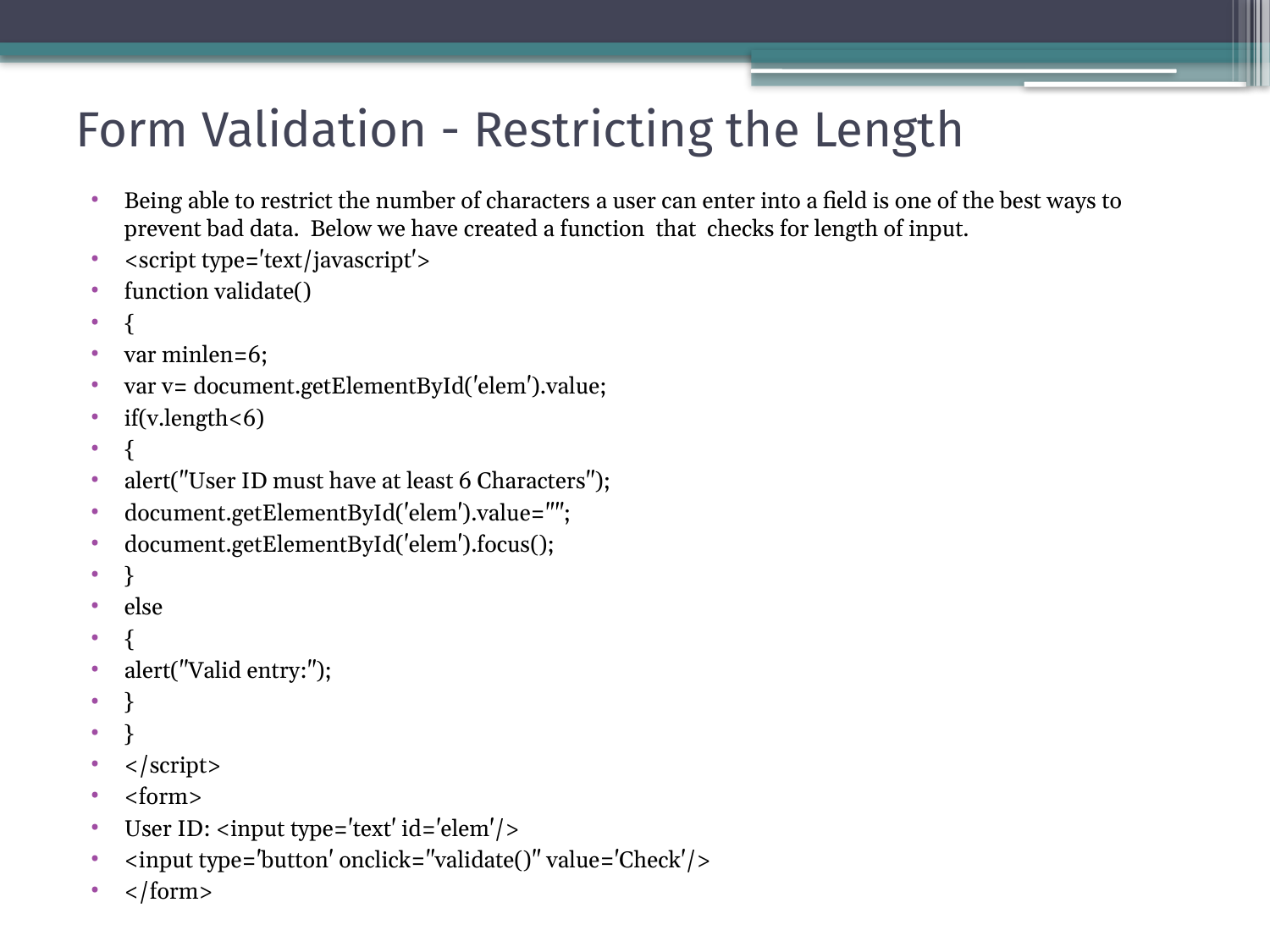

# Form Validation - Restricting the Length
Being able to restrict the number of characters a user can enter into a field is one of the best ways to prevent bad data.  Below we have created a function  that  checks for length of input.
<script type='text/javascript'>
function validate()
{
var minlen=6;
var v= document.getElementById('elem').value;
if(v.length<6)
{
alert("User ID must have at least 6 Characters");
document.getElementById('elem').value="";
document.getElementById('elem').focus();
}
else
{
alert("Valid entry:");
}
}
</script>
<form>
User ID: <input type='text' id='elem'/>
<input type='button' onclick="validate()" value='Check'/>
</form>